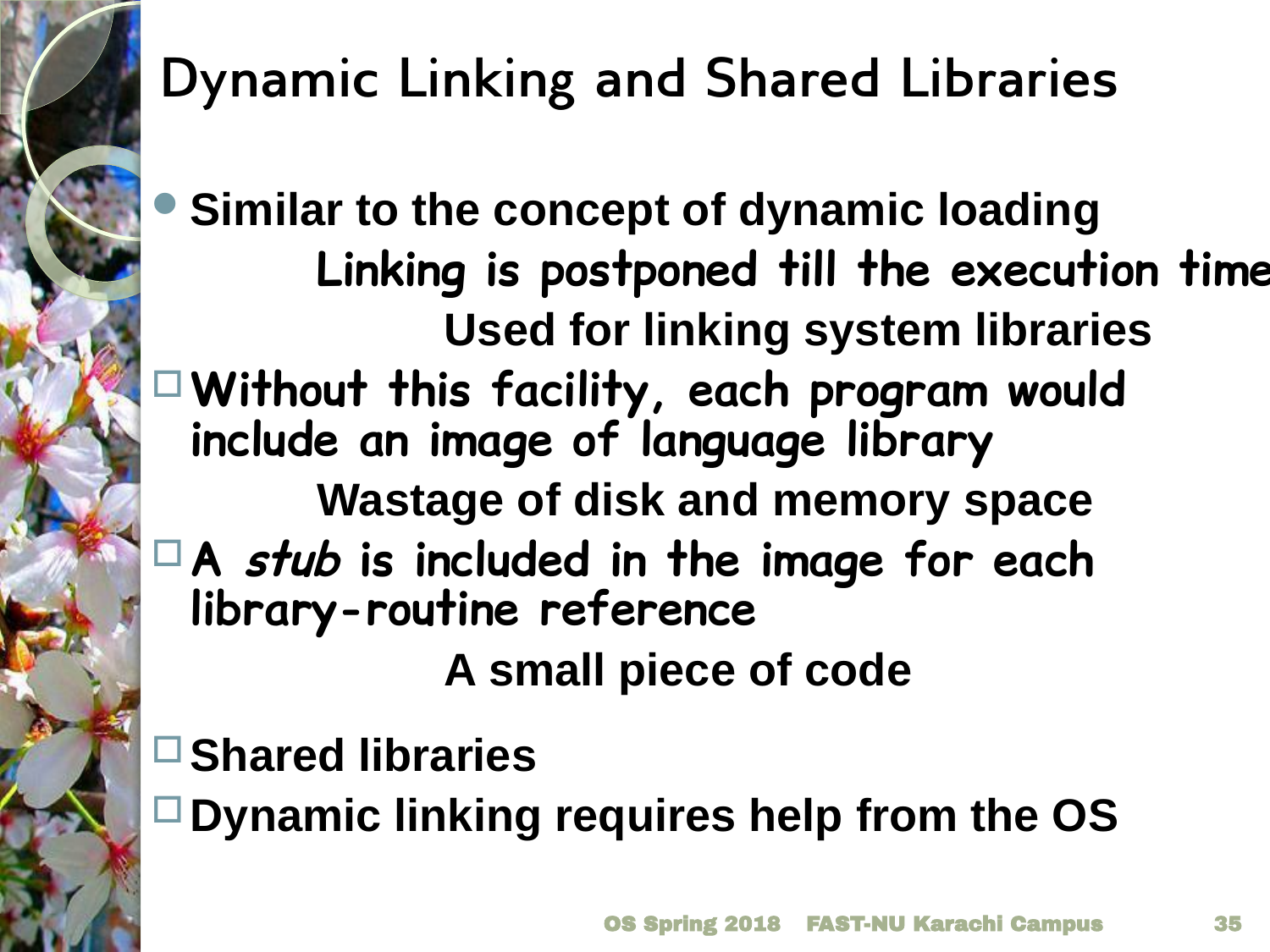

# Dynamic Linking and Shared Libraries
Similar to the concept of dynamic loading
		Linking is postponed till the execution time
			Used for linking system libraries
Without this facility, each program would include an image of language library
		Wastage of disk and memory space
A stub is included in the image for each library-routine reference
			A small piece of code

Shared libraries
Dynamic linking requires help from the OS

OS Spring 2018
FAST-NU Karachi Campus
35